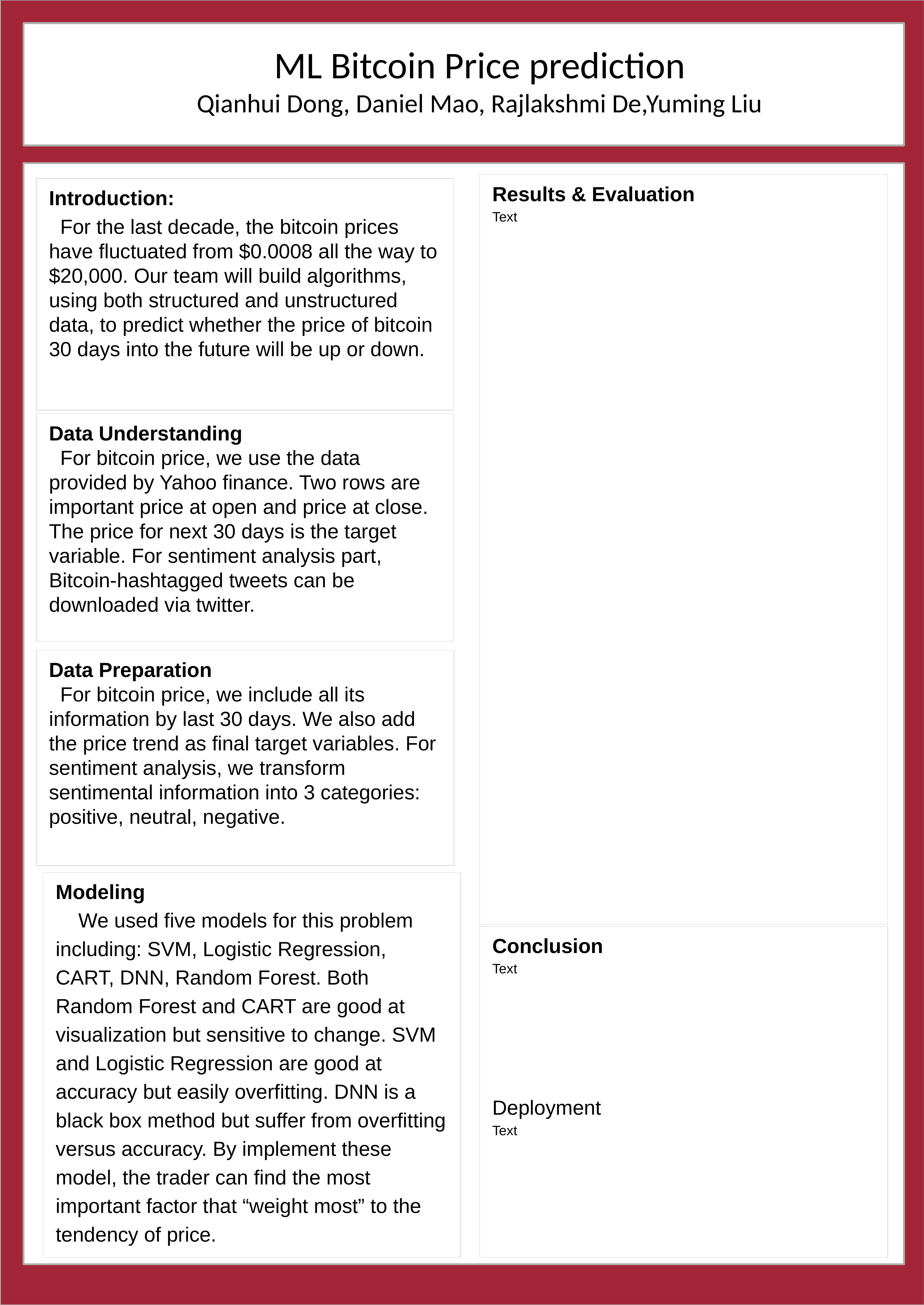

# ML Bitcoin Price prediction Qianhui Dong, Daniel Mao, Rajlakshmi De,Yuming Liu
Results & Evaluation
Text

Introduction:
  For the last decade, the bitcoin prices have fluctuated from $0.0008 all the way to $20,000. Our team will build algorithms, using both structured and unstructured data, to predict whether the price of bitcoin 30 days into the future will be up or down.
Data Understanding
  For bitcoin price, we use the data
provided by Yahoo finance. Two rows are
important price at open and price at close.
The price for next 30 days is the target
variable. For sentiment analysis part,
Bitcoin-hashtagged tweets can be
downloaded via twitter.

Data Preparation
  For bitcoin price, we include all its
information by last 30 days. We also add
the price trend as final target variables. For
sentiment analysis, we transform
sentimental information into 3 categories:
positive, neutral, negative.
Modeling
    We used five models for this problem
including: SVM, Logistic Regression,
CART, DNN, Random Forest. Both
Random Forest and CART are good at
visualization but sensitive to change. SVM
and Logistic Regression are good at
accuracy but easily overfitting. DNN is a
black box method but suffer from overfitting
versus accuracy. By implement these
model, the trader can find the most
important factor that “weight most” to the
tendency of price.
Conclusion
Text

Deployment
Text